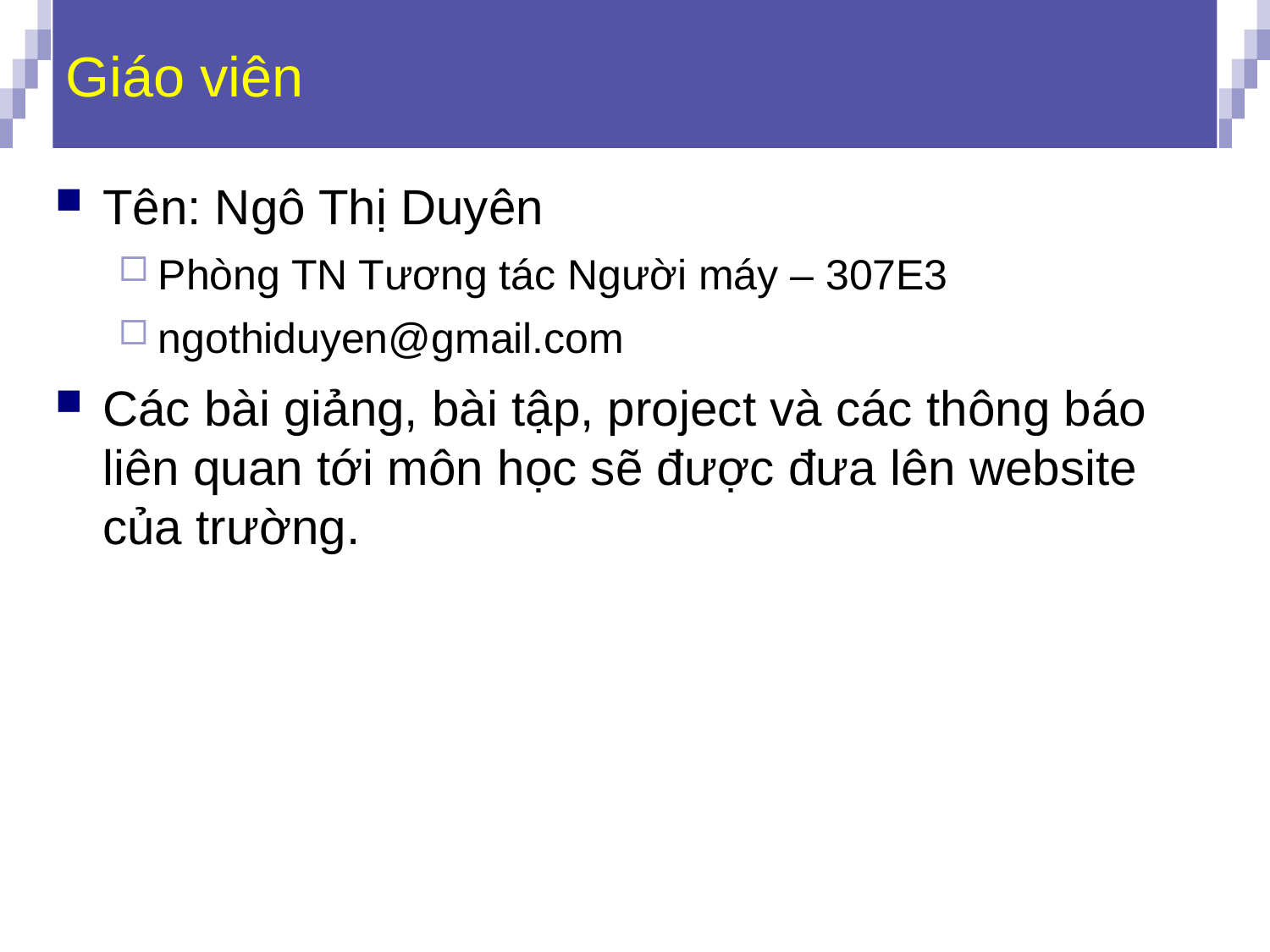

# Giáo viên
Tên: Ngô Thị Duyên
Phòng TN Tương tác Người máy – 307E3
ngothiduyen@gmail.com
Các bài giảng, bài tập, project và các thông báo liên quan tới môn học sẽ được đưa lên website của trường.